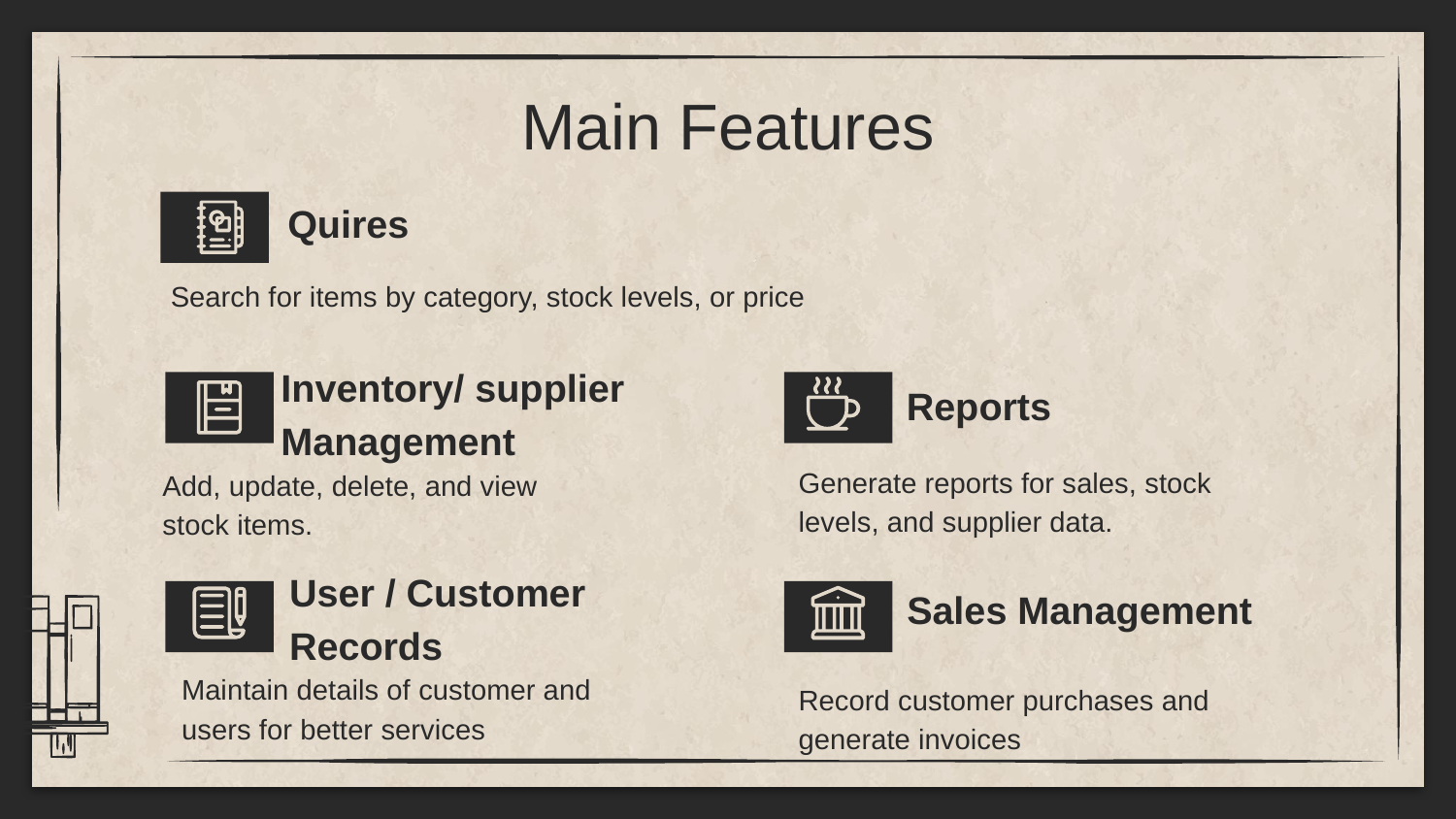

# Main Features

Quires

Search for items by category, stock levels, or price

Reports

Inventory/ supplier Management
Generate reports for sales, stock levels, and supplier data.
Add, update, delete, and view stock items.
Sales Management

User / Customer Records
Maintain details of customer and users for better services
Record customer purchases and generate invoices